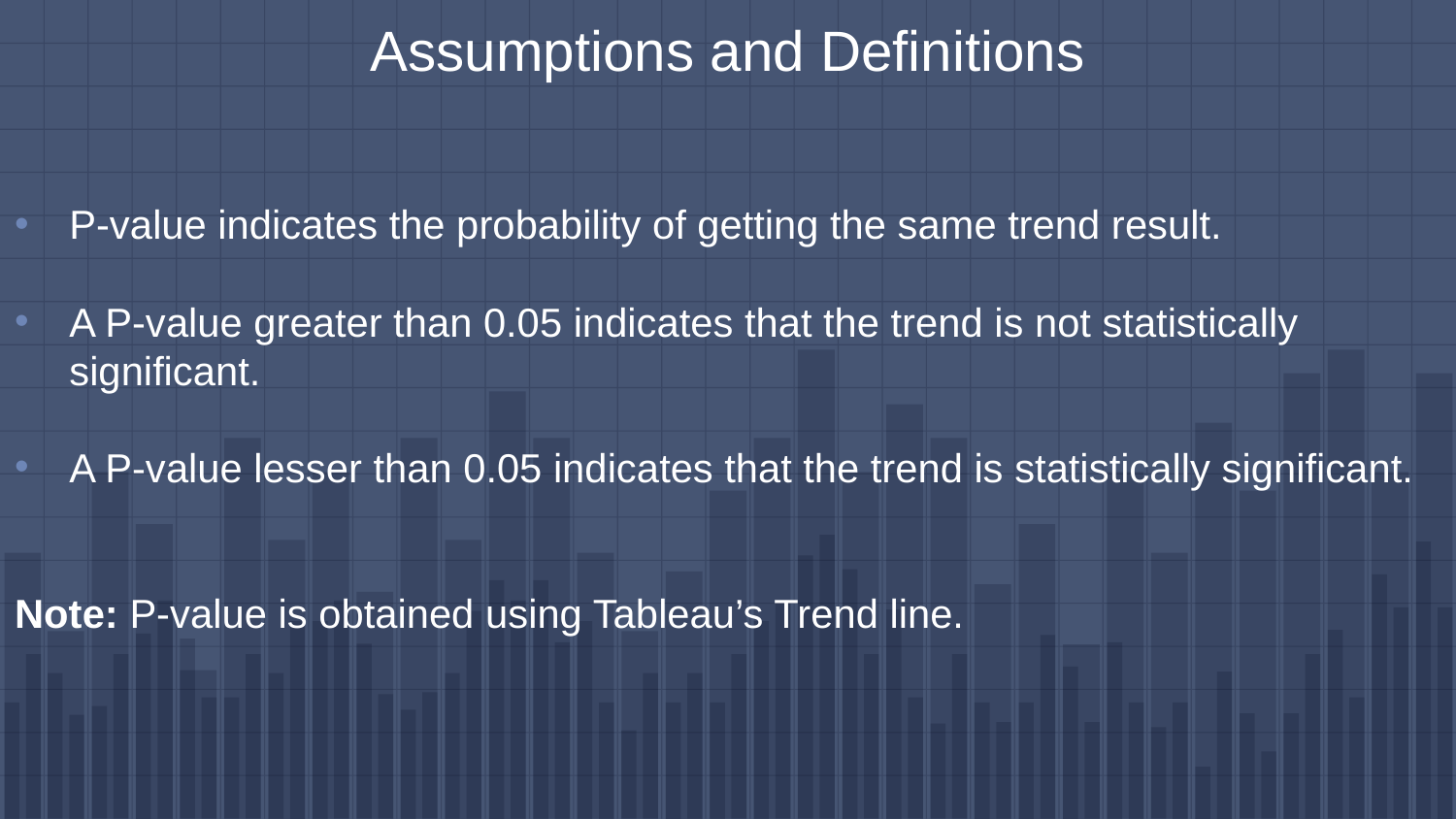

# Assumptions and Definitions
P-value indicates the probability of getting the same trend result.

A P-value greater than 0.05 indicates that the trend is not statistically significant.

A P-value lesser than 0.05 indicates that the trend is statistically significant.

Note: P-value is obtained using Tableau’s Trend line.